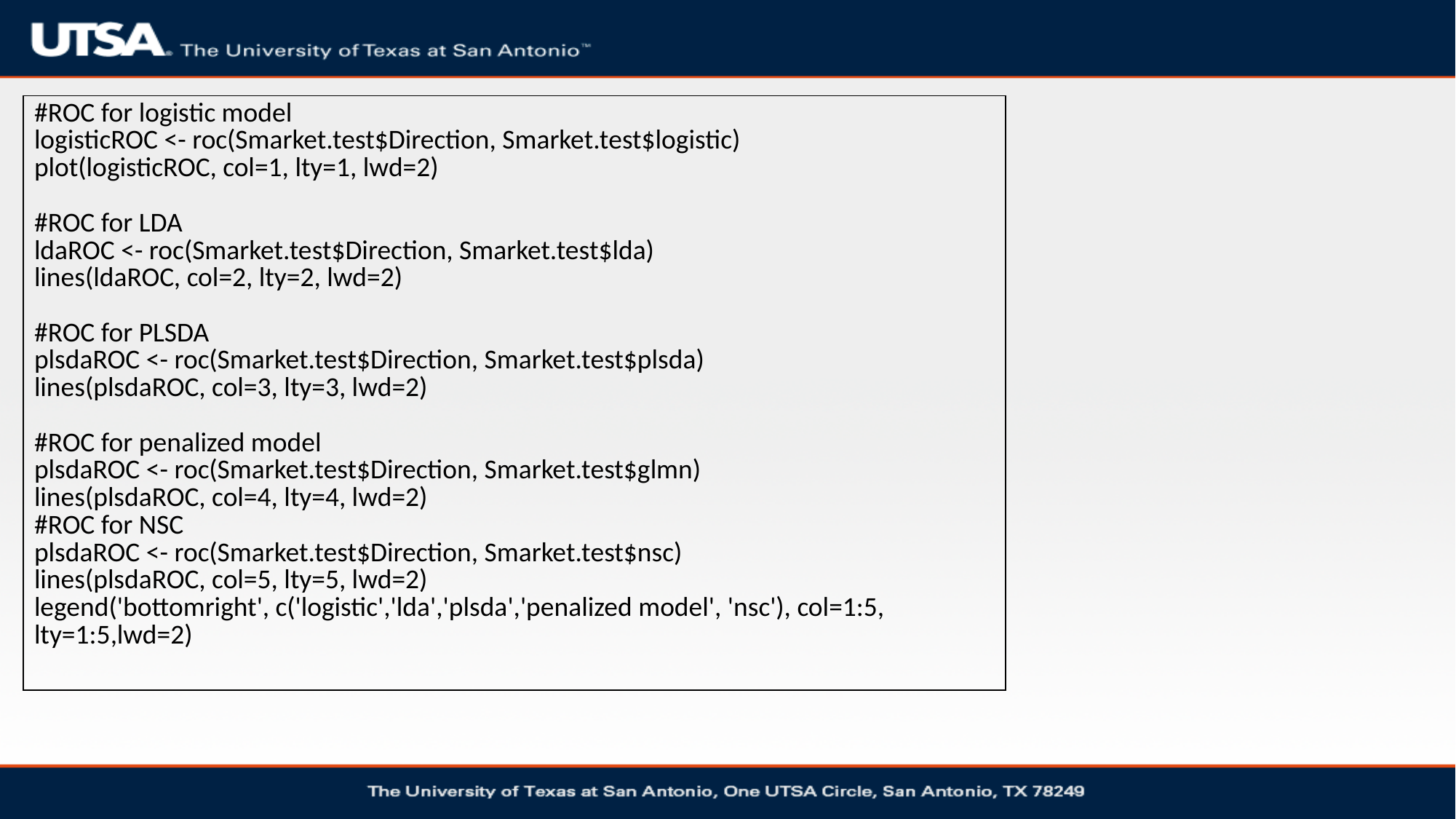

| #ROC for logistic model logisticROC <- roc(Smarket.test$Direction, Smarket.test$logistic) plot(logisticROC, col=1, lty=1, lwd=2) #ROC for LDA ldaROC <- roc(Smarket.test$Direction, Smarket.test$lda) lines(ldaROC, col=2, lty=2, lwd=2) #ROC for PLSDA plsdaROC <- roc(Smarket.test$Direction, Smarket.test$plsda) lines(plsdaROC, col=3, lty=3, lwd=2) #ROC for penalized model plsdaROC <- roc(Smarket.test$Direction, Smarket.test$glmn) lines(plsdaROC, col=4, lty=4, lwd=2) #ROC for NSC plsdaROC <- roc(Smarket.test$Direction, Smarket.test$nsc) lines(plsdaROC, col=5, lty=5, lwd=2) legend('bottomright', c('logistic','lda','plsda','penalized model', 'nsc'), col=1:5, lty=1:5,lwd=2) |
| --- |